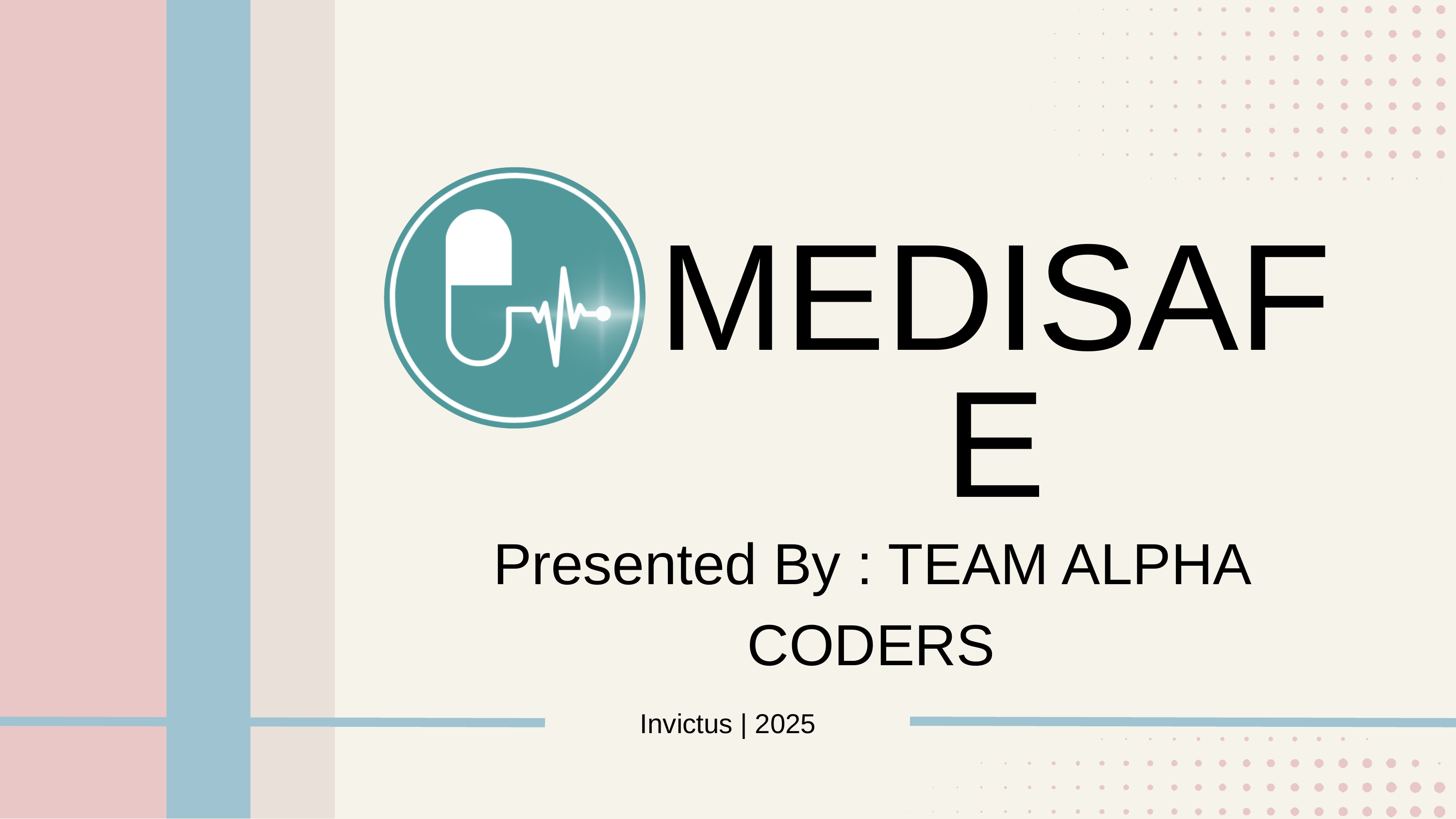

MEDISAFE
Presented By : TEAM ALPHA CODERS
Invictus | 2025